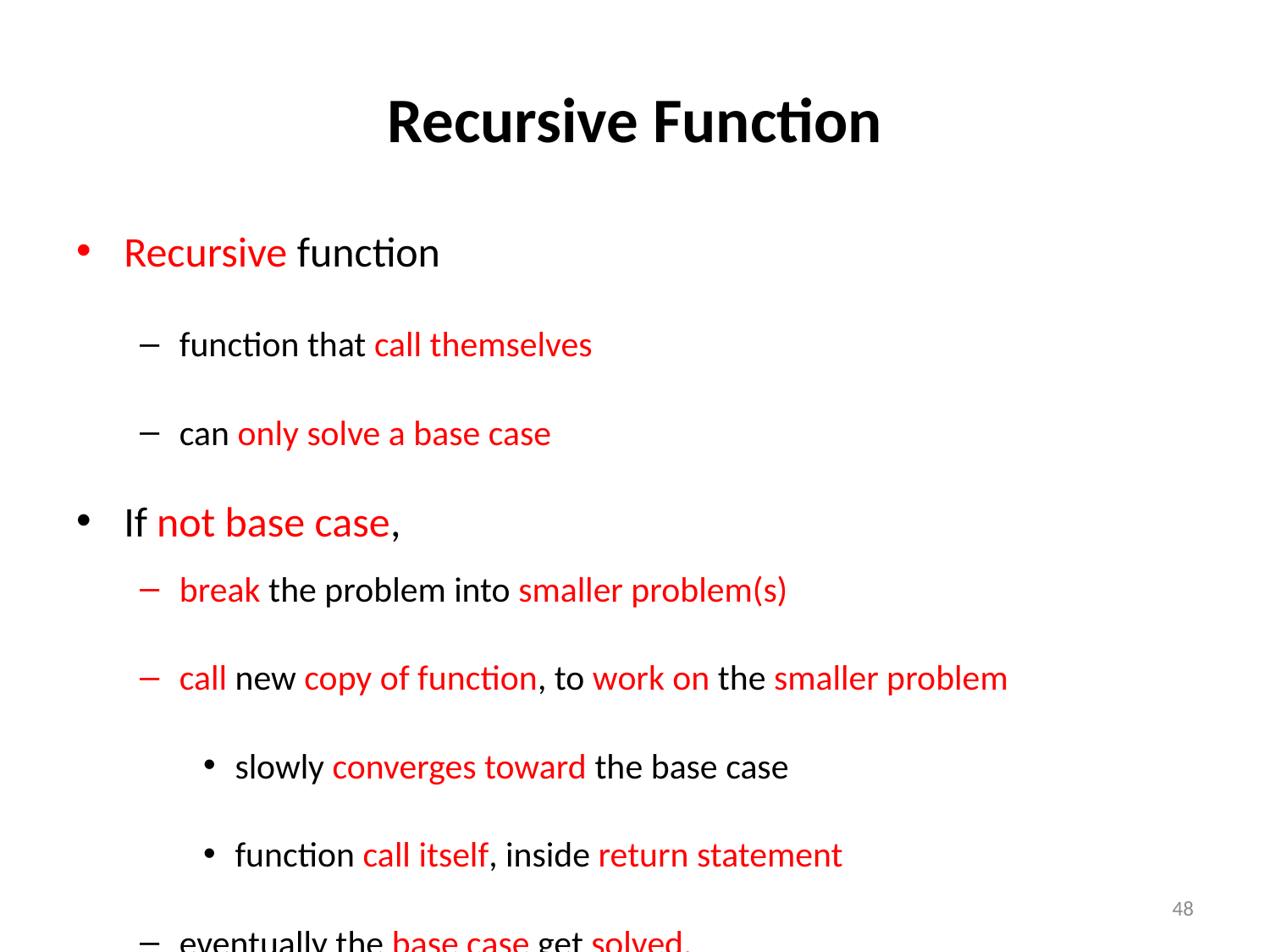

# Recursive Function
Recursive function

function that call themselves

can only solve a base case

If not base case,

break the problem into smaller problem(s)

call new copy of function, to work on the smaller problem

slowly converges toward the base case

function call itself, inside return statement

eventually the base case get solved,

answer works way back to up, & solve the entire problem
48